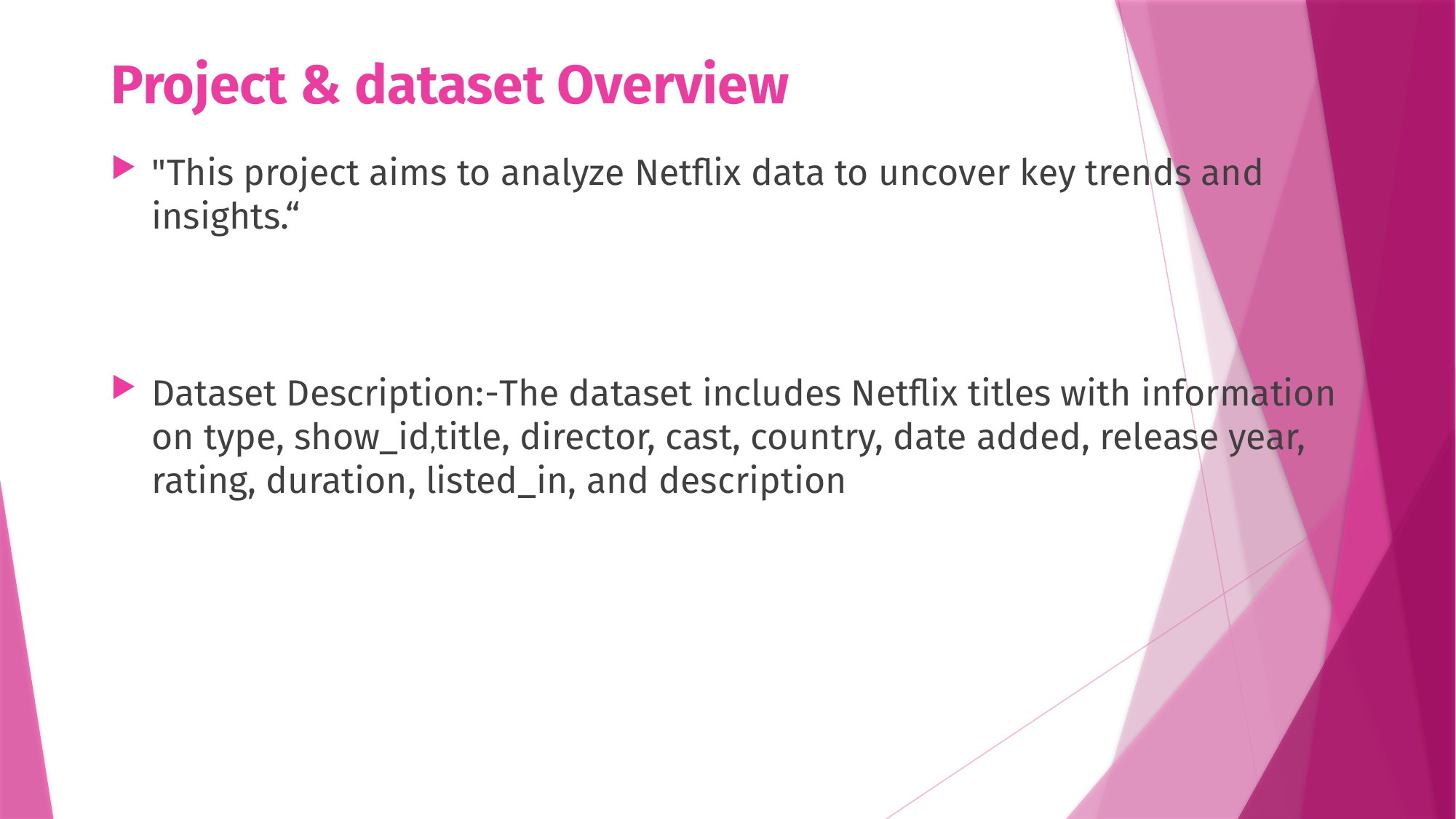

# Project & dataset Overview
"This project aims to analyze Netflix data to uncover key trends and insights.“

Dataset Description:-The dataset includes Netflix titles with information on type, show_id,title, director, cast, country, date added, release year, rating, duration, listed_in, and description